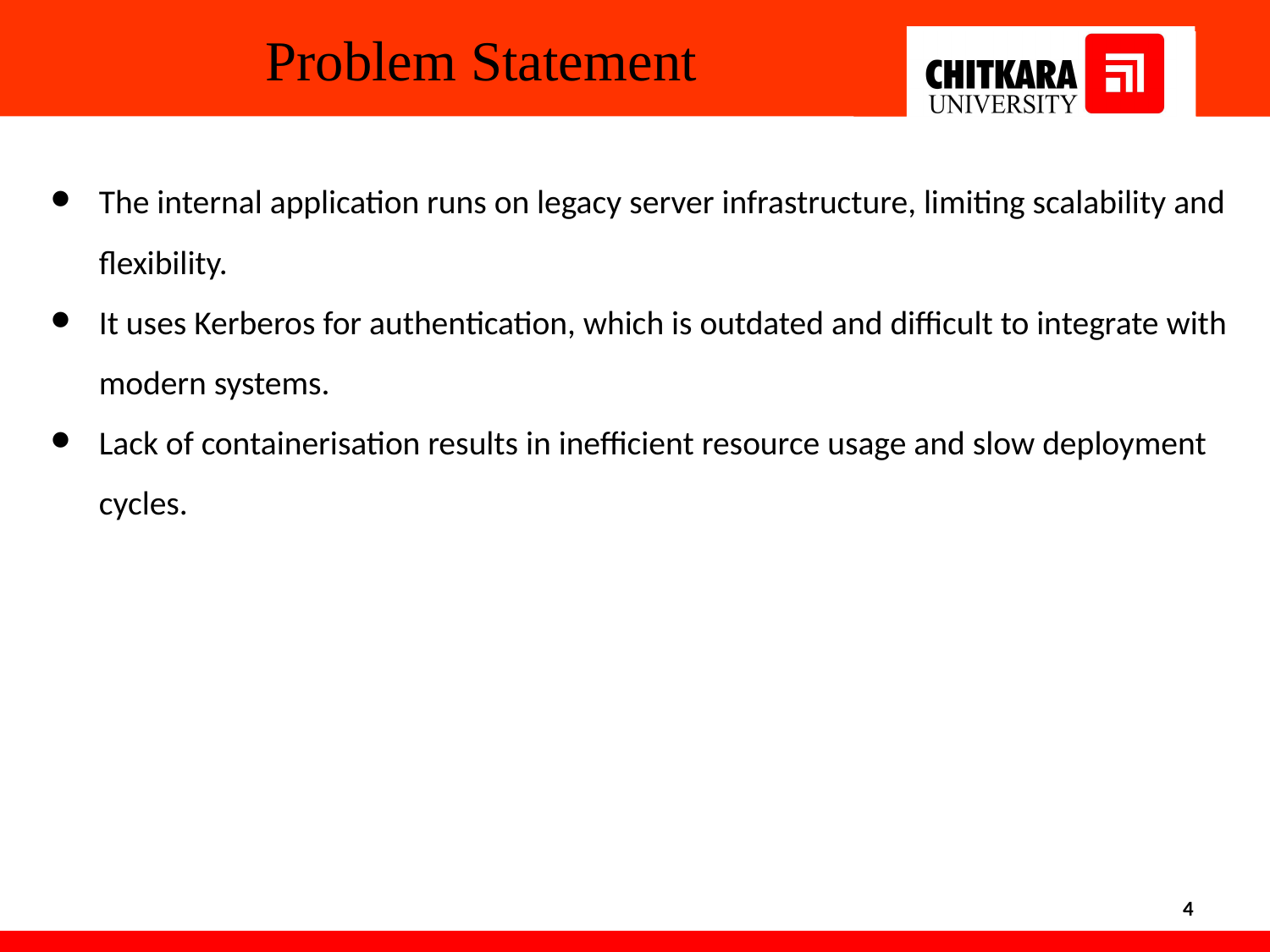

Problem Statement
The internal application runs on legacy server infrastructure, limiting scalability and flexibility.
It uses Kerberos for authentication, which is outdated and difficult to integrate with modern systems.
Lack of containerisation results in inefficient resource usage and slow deployment cycles.
4